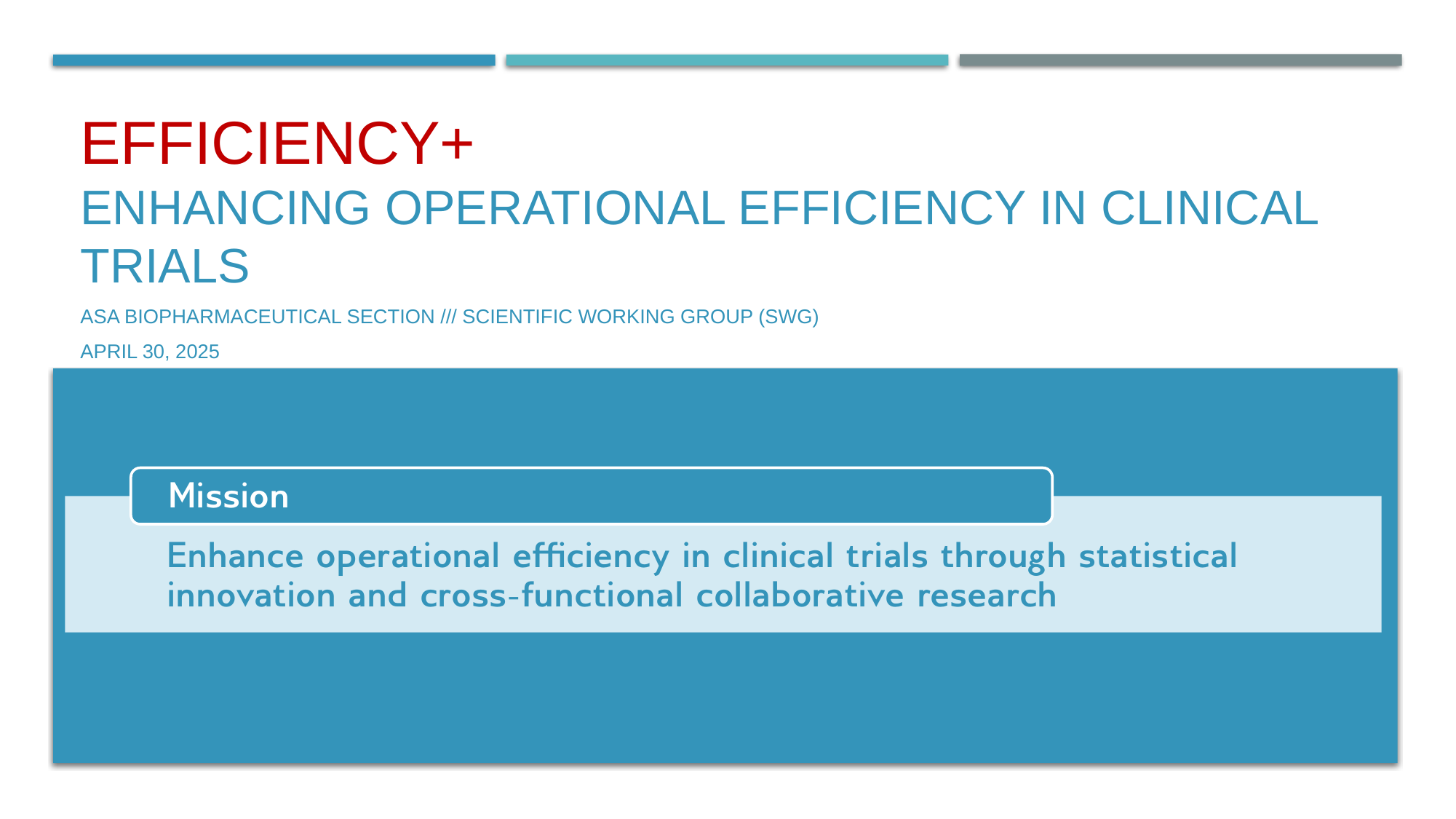

# EFFICIENCY+ Enhancing Operational Efficiency in Clinical Trials
ASA Biopharmaceutical Section /// Scientific Working Group (SWG)
April 30, 2025

Mission

Enhance operational efficiency in clinical trials through statistical innovation and cross-functional collaborative research